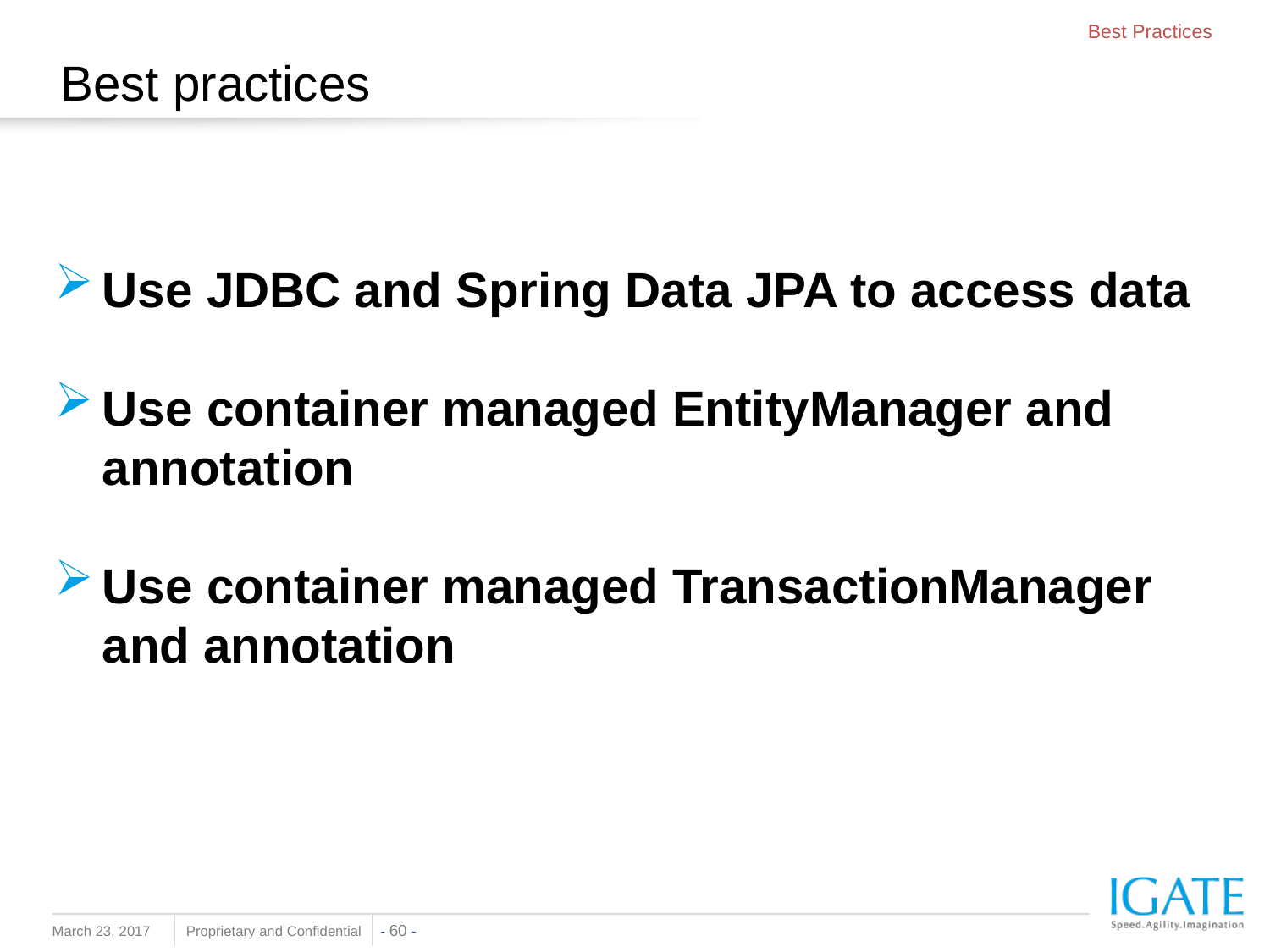

Best Practices

# Best practices

Use JDBC and Spring Data JPA to access data

Use container managed EntityManager and annotation

Use container managed TransactionManager and annotation